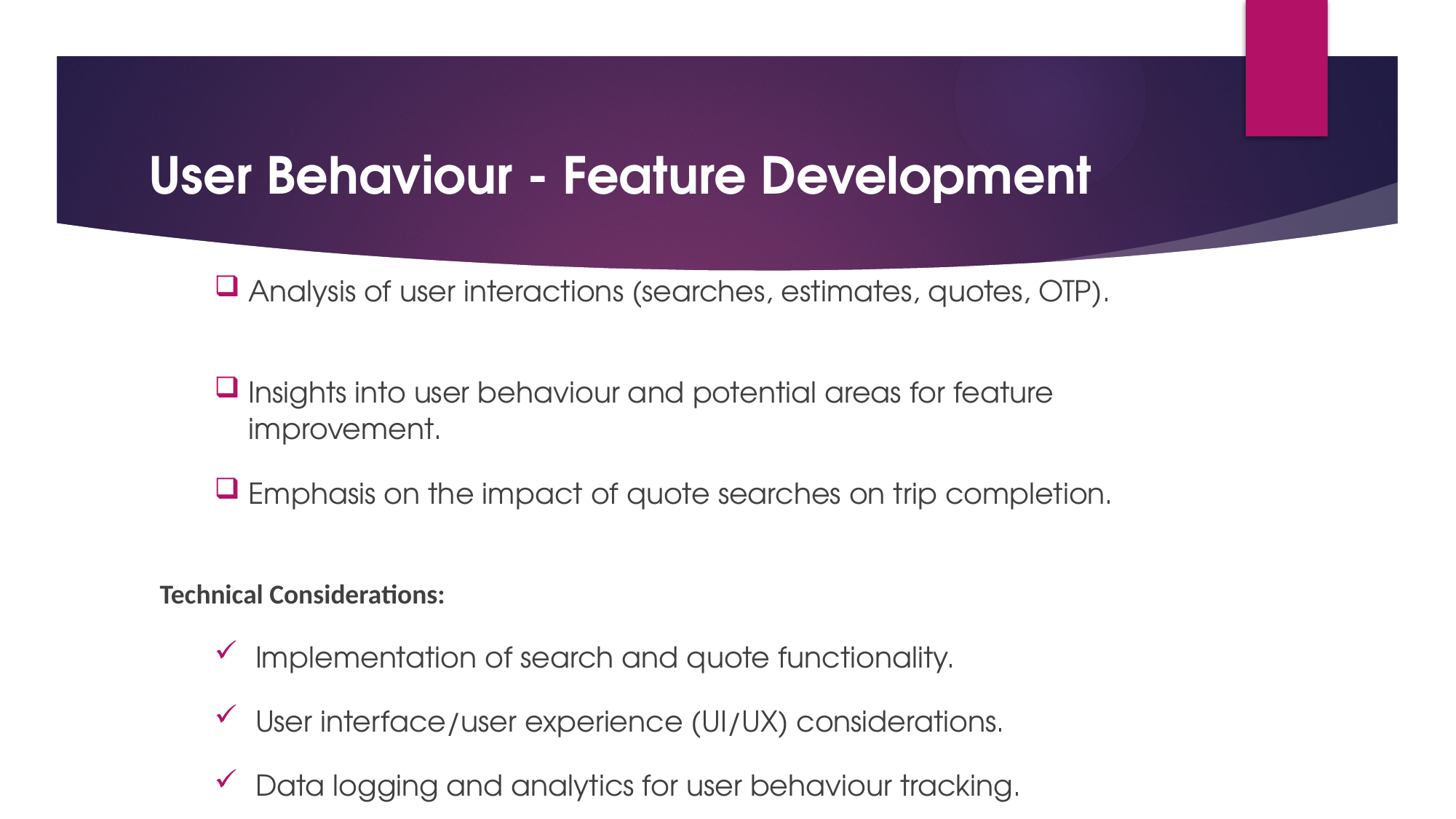

# User Behaviour - Feature Development
Analysis of user interactions (searches, estimates, quotes, OTP).
Insights into user behaviour and potential areas for feature improvement.
Emphasis on the impact of quote searches on trip completion.
Technical Considerations:
Implementation of search and quote functionality.
User interface/user experience (UI/UX) considerations.
Data logging and analytics for user behaviour tracking.